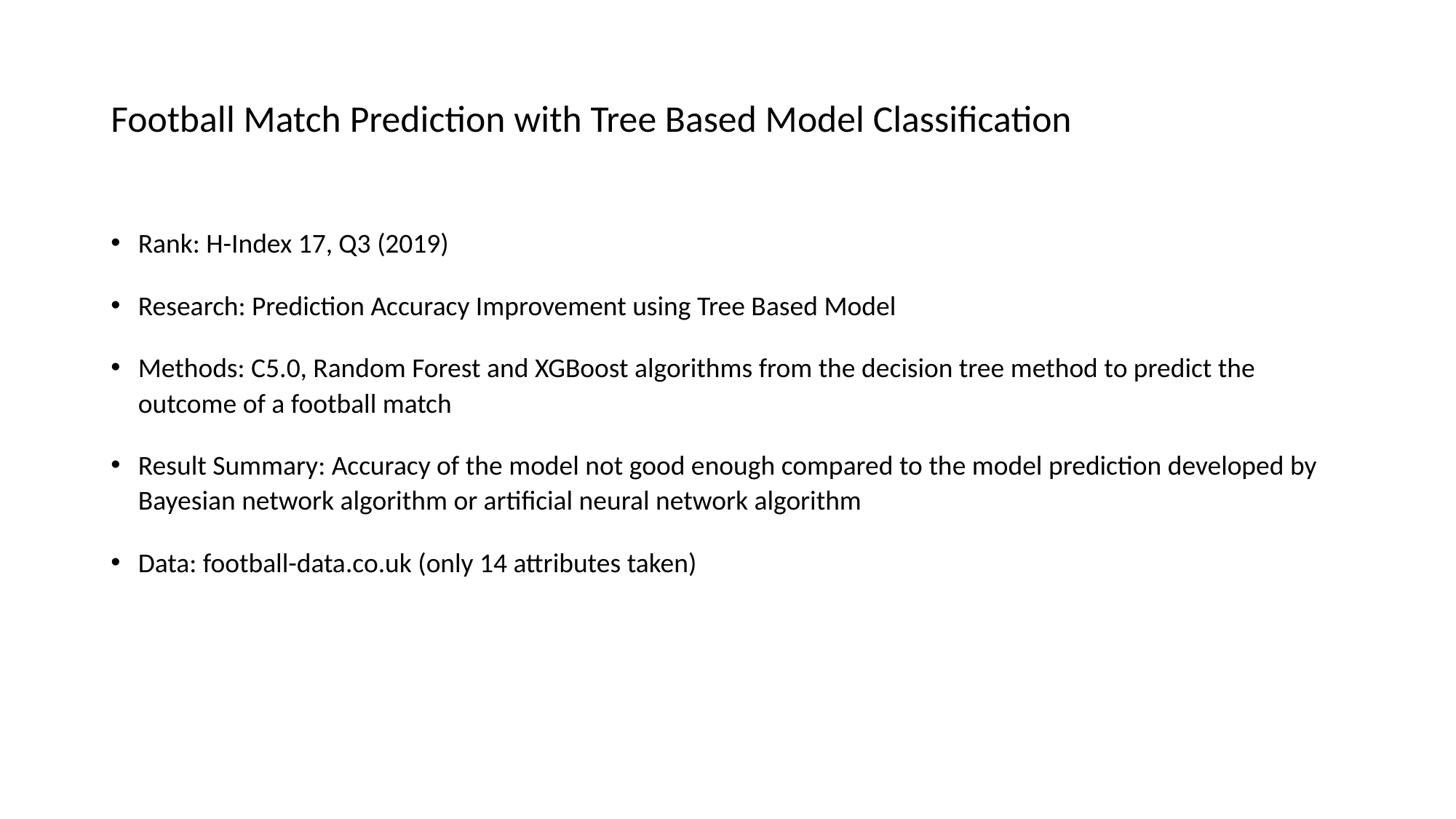

# Football Match Prediction with Tree Based Model Classification
Rank: H-Index 17, Q3 (2019)
Research: Prediction Accuracy Improvement using Tree Based Model
Methods: C5.0, Random Forest and XGBoost algorithms from the decision tree method to predict the outcome of a football match
Result Summary: Accuracy of the model not good enough compared to the model prediction developed by Bayesian network algorithm or artificial neural network algorithm
Data: football-data.co.uk (only 14 attributes taken)